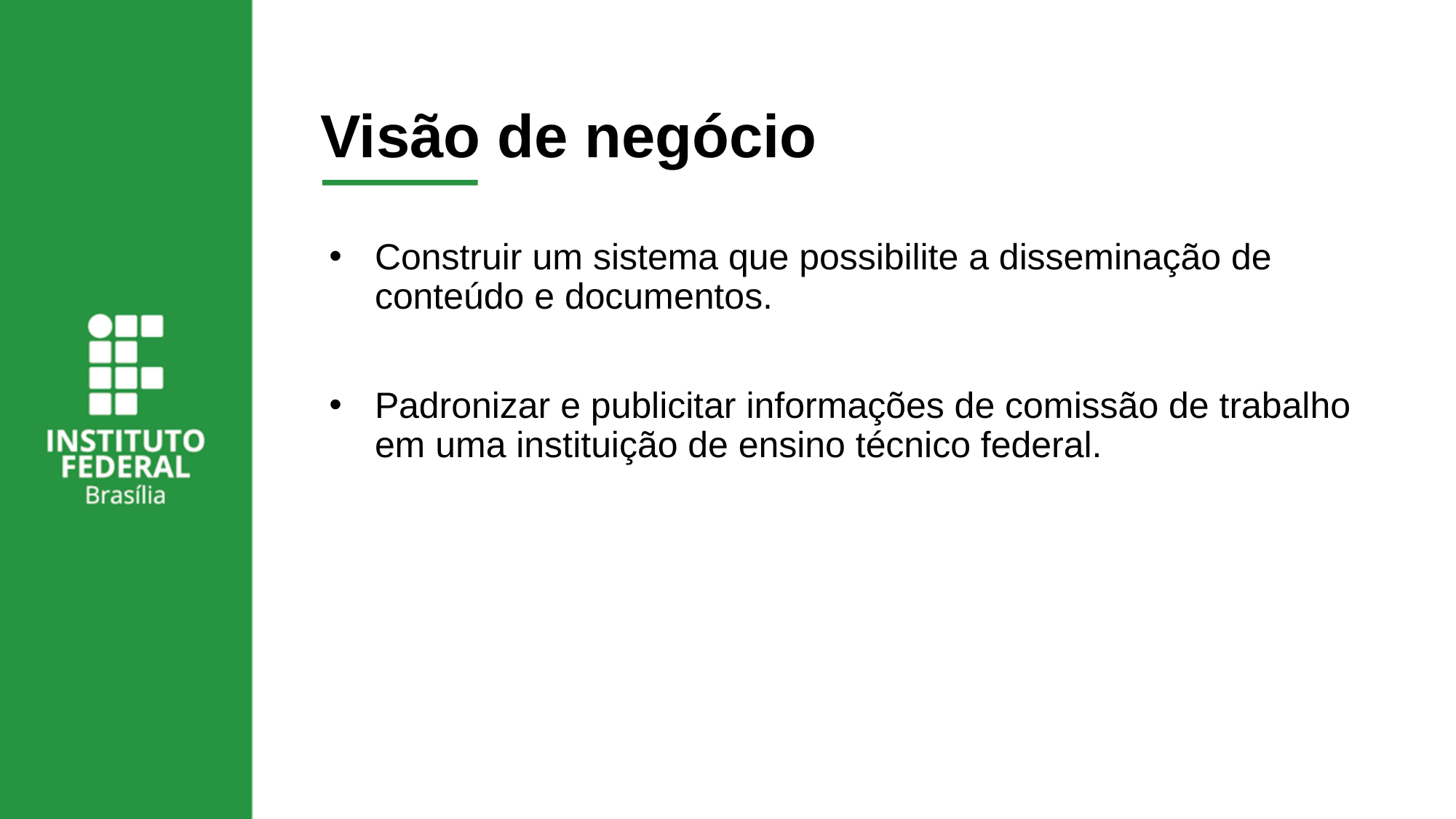

# Visão de negócio
Construir um sistema que possibilite a disseminação de conteúdo e documentos.

Padronizar e publicitar informações de comissão de trabalho em uma instituição de ensino técnico federal.